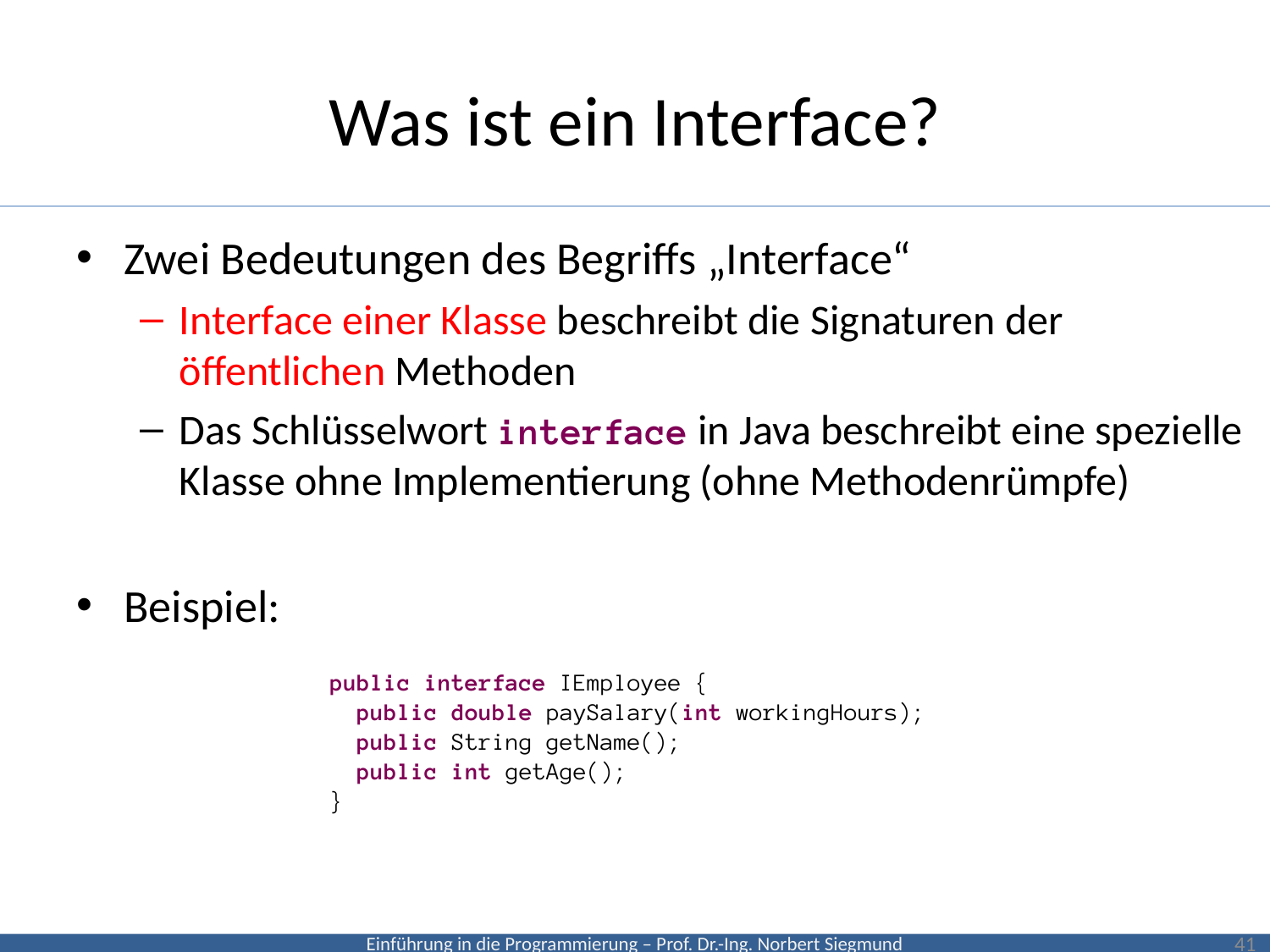

# Was ist ein Interface?
Zwei Bedeutungen des Begriffs „Interface“
Interface einer Klasse beschreibt die Signaturen der öffentlichen Methoden
Das Schlüsselwort interface in Java beschreibt eine spezielle Klasse ohne Implementierung (ohne Methodenrümpfe)

Beispiel:
public interface IEmployee {
  public double paySalary(int workingHours);
  public String getName();
  public int getAge();
}
41